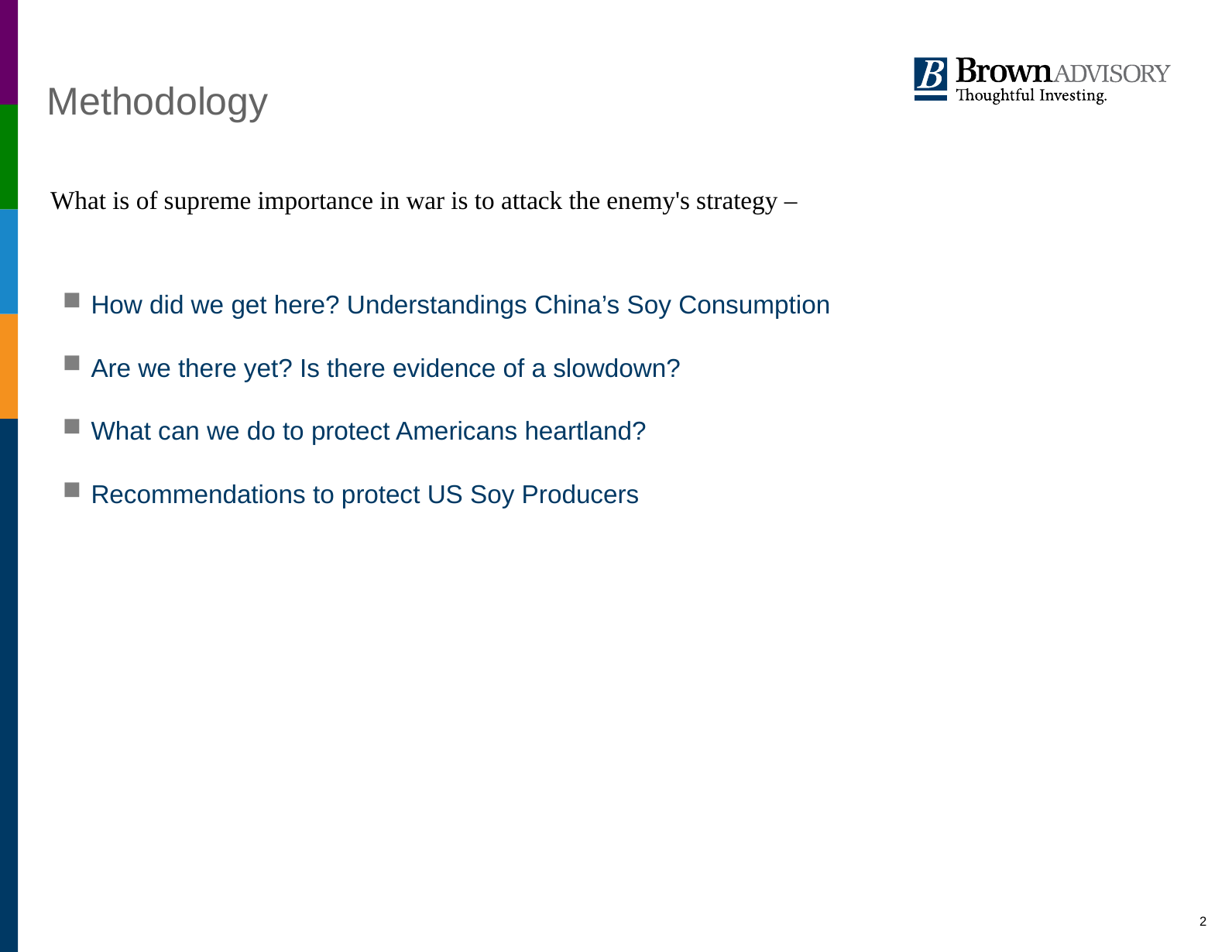

# Methodology
What is of supreme importance in war is to attack the enemy's strategy –

How did we get here? Understandings China’s Soy Consumption
Are we there yet? Is there evidence of a slowdown?
What can we do to protect Americans heartland?
Recommendations to protect US Soy Producers